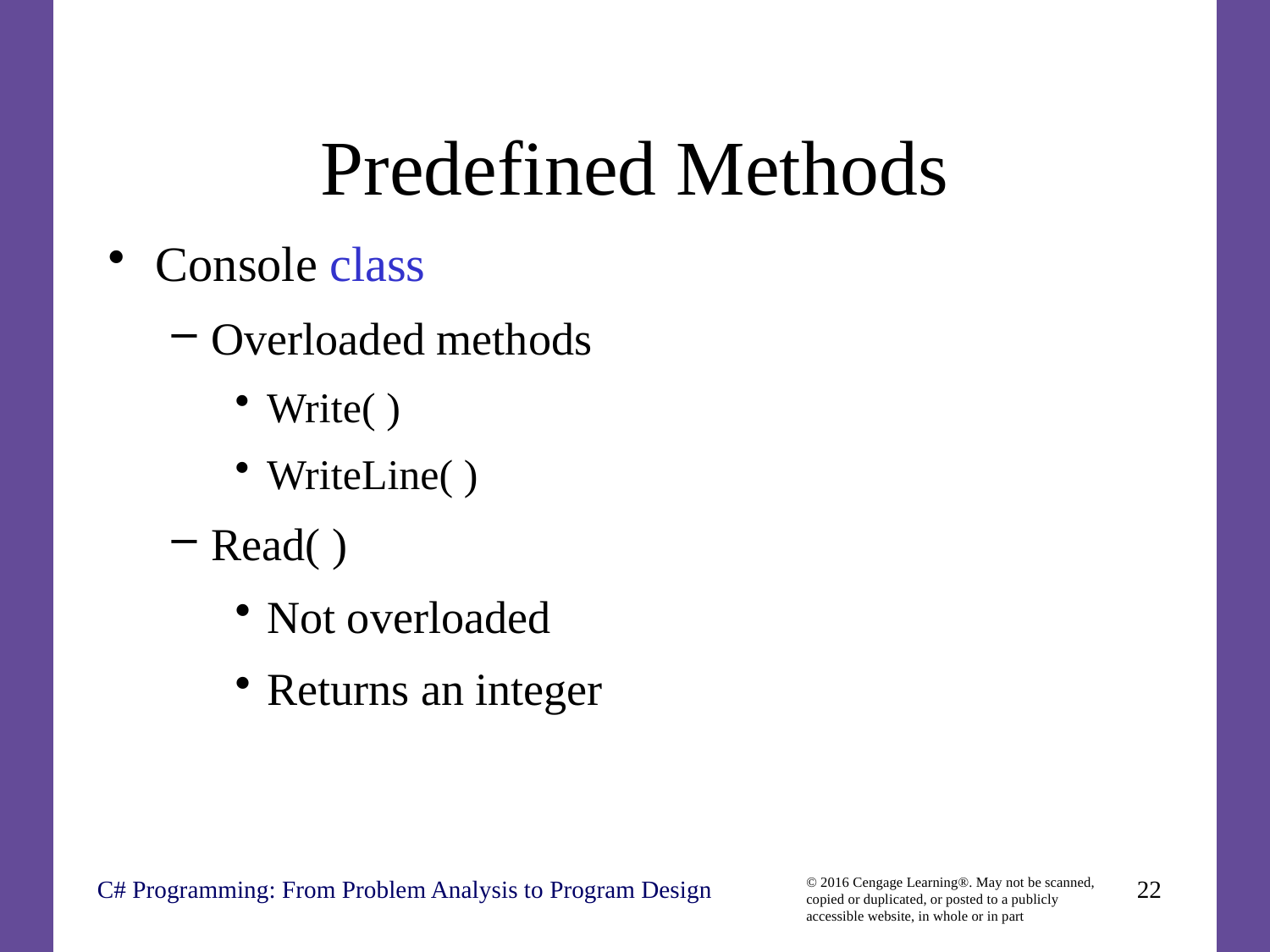

# Predefined Methods
Console class
Overloaded methods
Write( )
WriteLine( )
Read( )
Not overloaded
Returns an integer
C# Programming: From Problem Analysis to Program Design

22